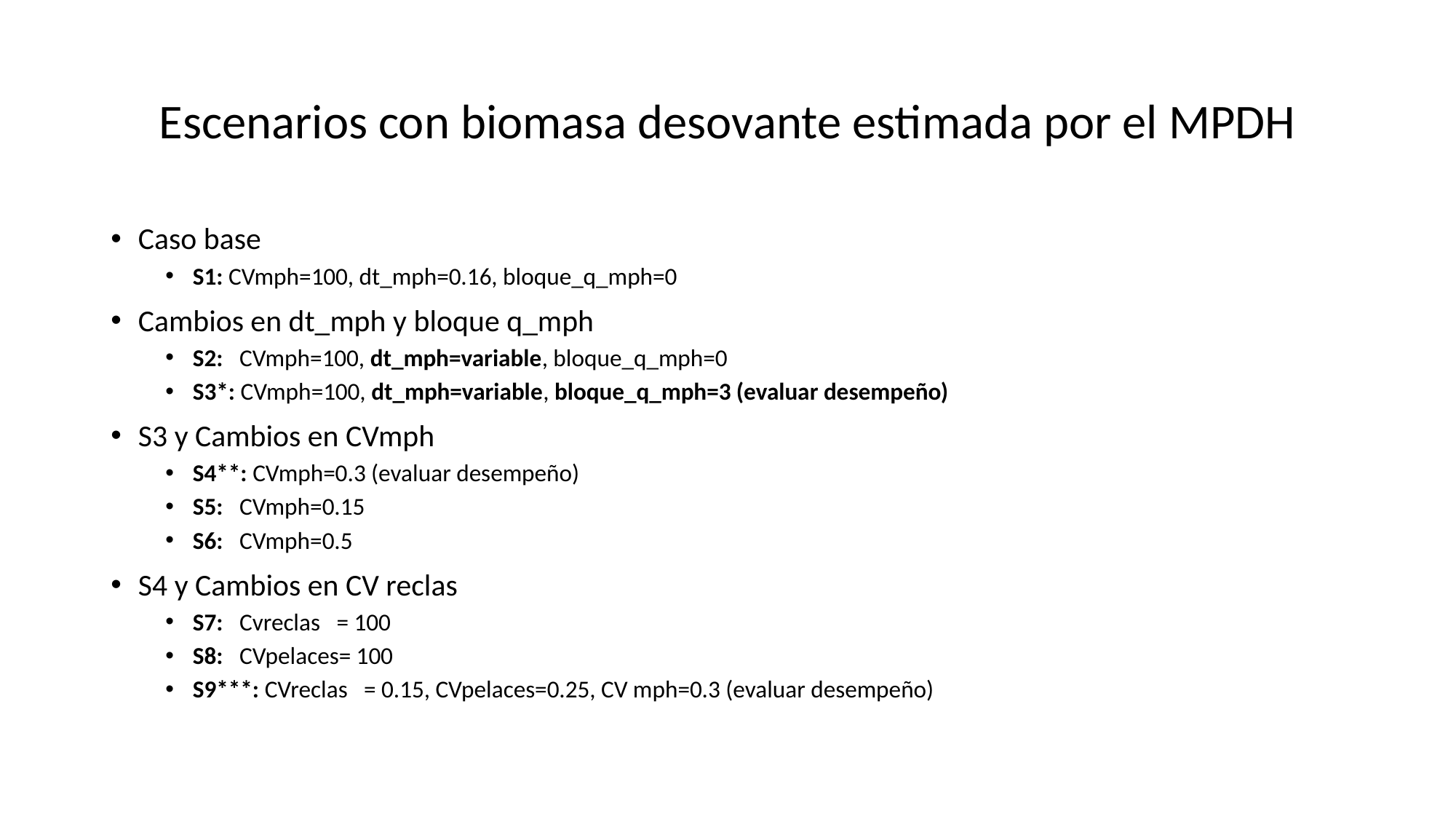

# Escenarios con biomasa desovante estimada por el MPDH
Caso base
S1: CVmph=100, dt_mph=0.16, bloque_q_mph=0
Cambios en dt_mph y bloque q_mph
S2:   CVmph=100, dt_mph=variable, bloque_q_mph=0
S3*: CVmph=100, dt_mph=variable, bloque_q_mph=3 (evaluar desempeño)
S3 y Cambios en CVmph
S4**: CVmph=0.3 (evaluar desempeño)
S5:   CVmph=0.15
S6:   CVmph=0.5
S4 y Cambios en CV reclas
S7:   Cvreclas   = 100
S8:   CVpelaces= 100
S9***: CVreclas   = 0.15, CVpelaces=0.25, CV mph=0.3 (evaluar desempeño)